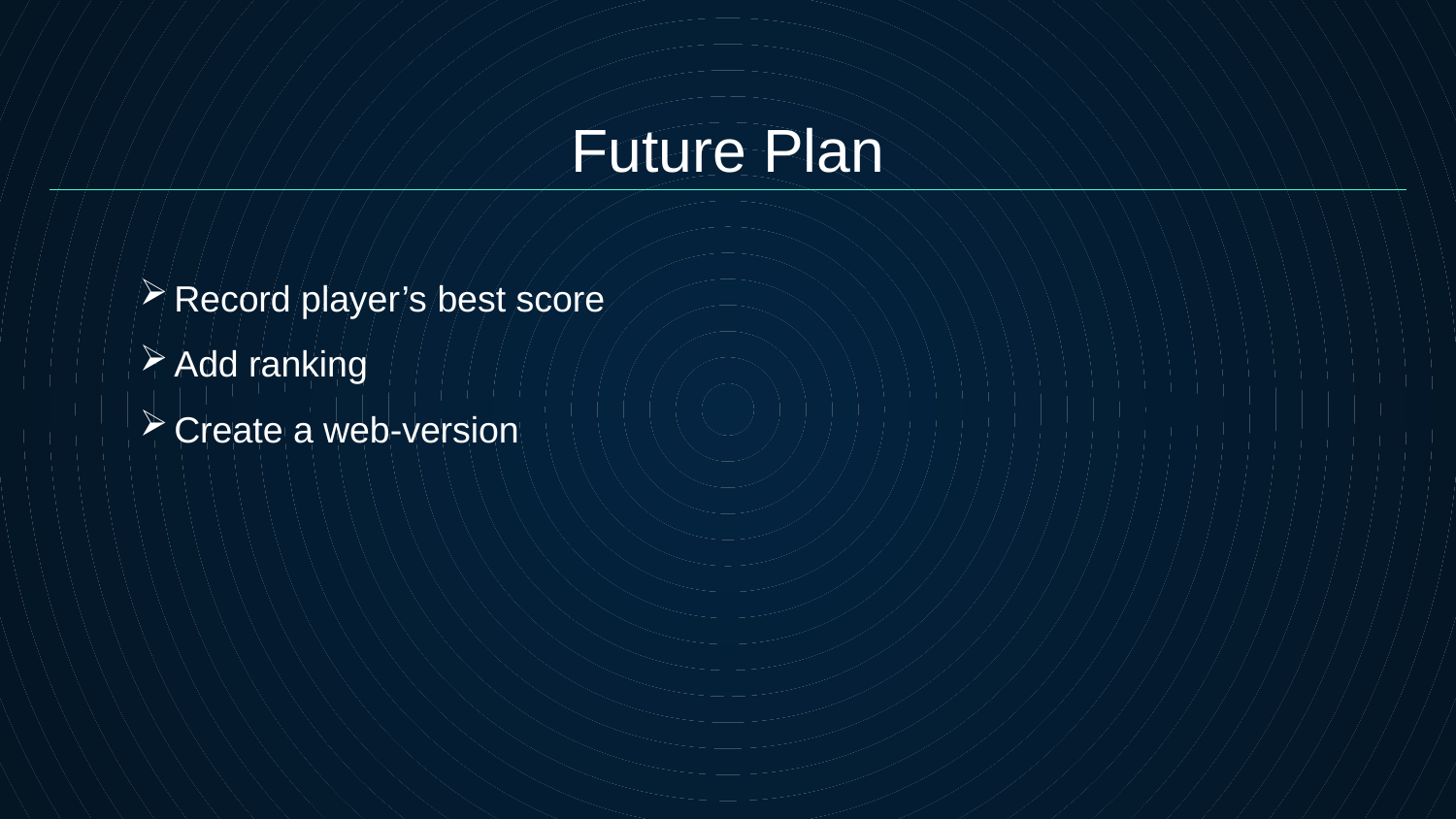

# Future Plan
Record player’s best score
Add ranking
Create a web-version